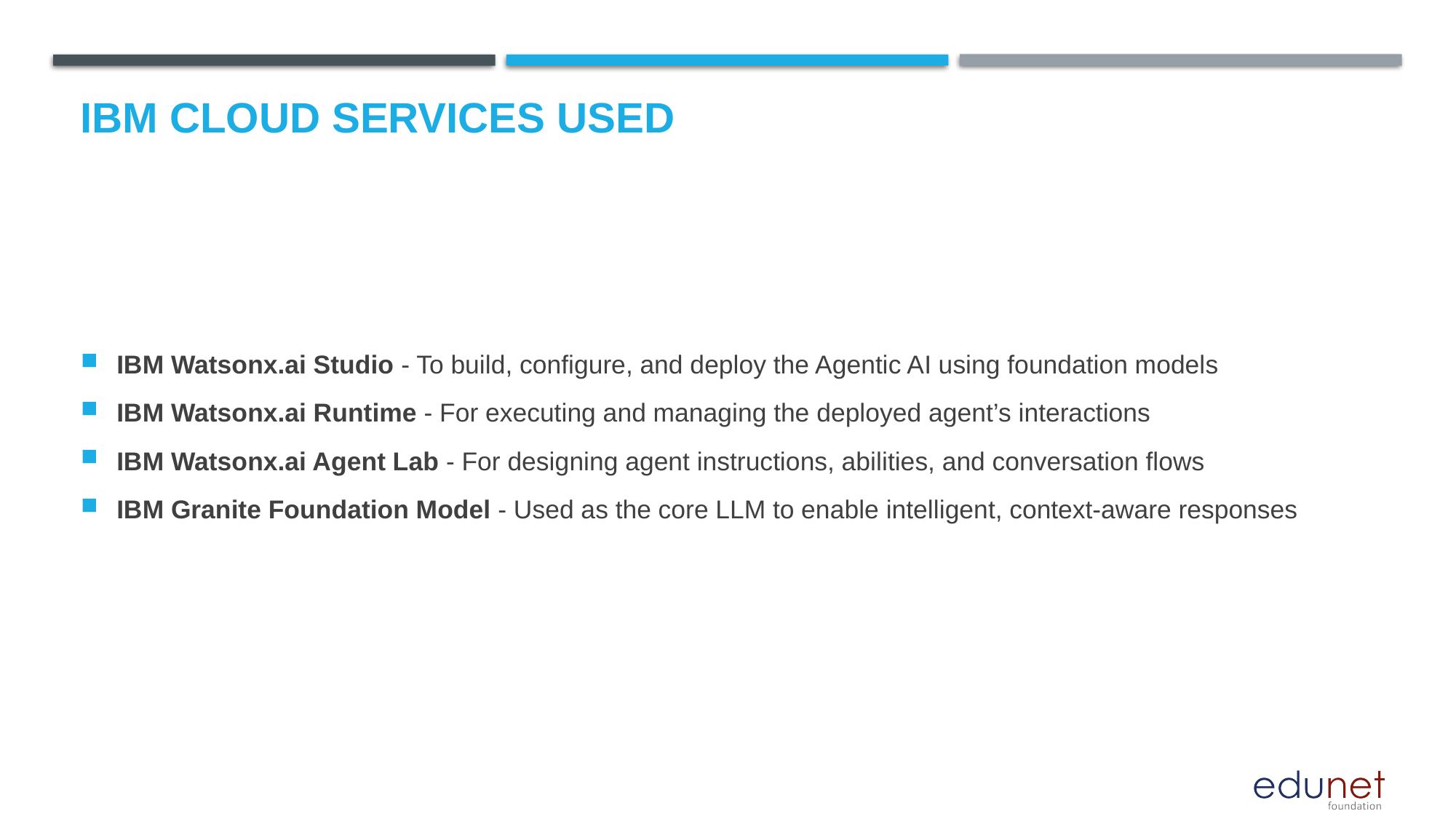

# IBM cloud services used
IBM Watsonx.ai Studio - To build, configure, and deploy the Agentic AI using foundation models
IBM Watsonx.ai Runtime - For executing and managing the deployed agent’s interactions
IBM Watsonx.ai Agent Lab - For designing agent instructions, abilities, and conversation flows
IBM Granite Foundation Model - Used as the core LLM to enable intelligent, context-aware responses